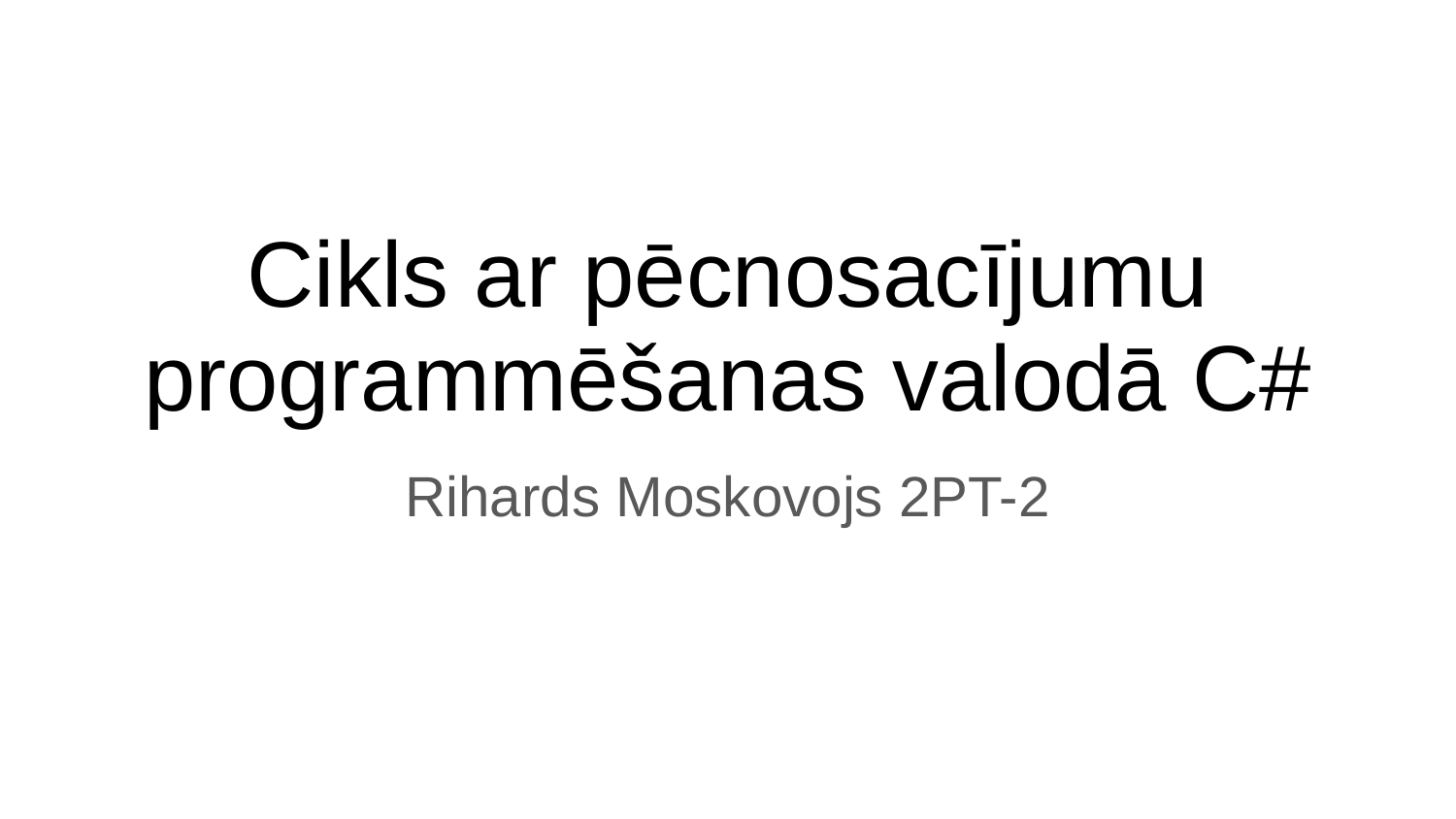

# Cikls ar pēcnosacījumu programmēšanas valodā C#
Rihards Moskovojs 2PT-2